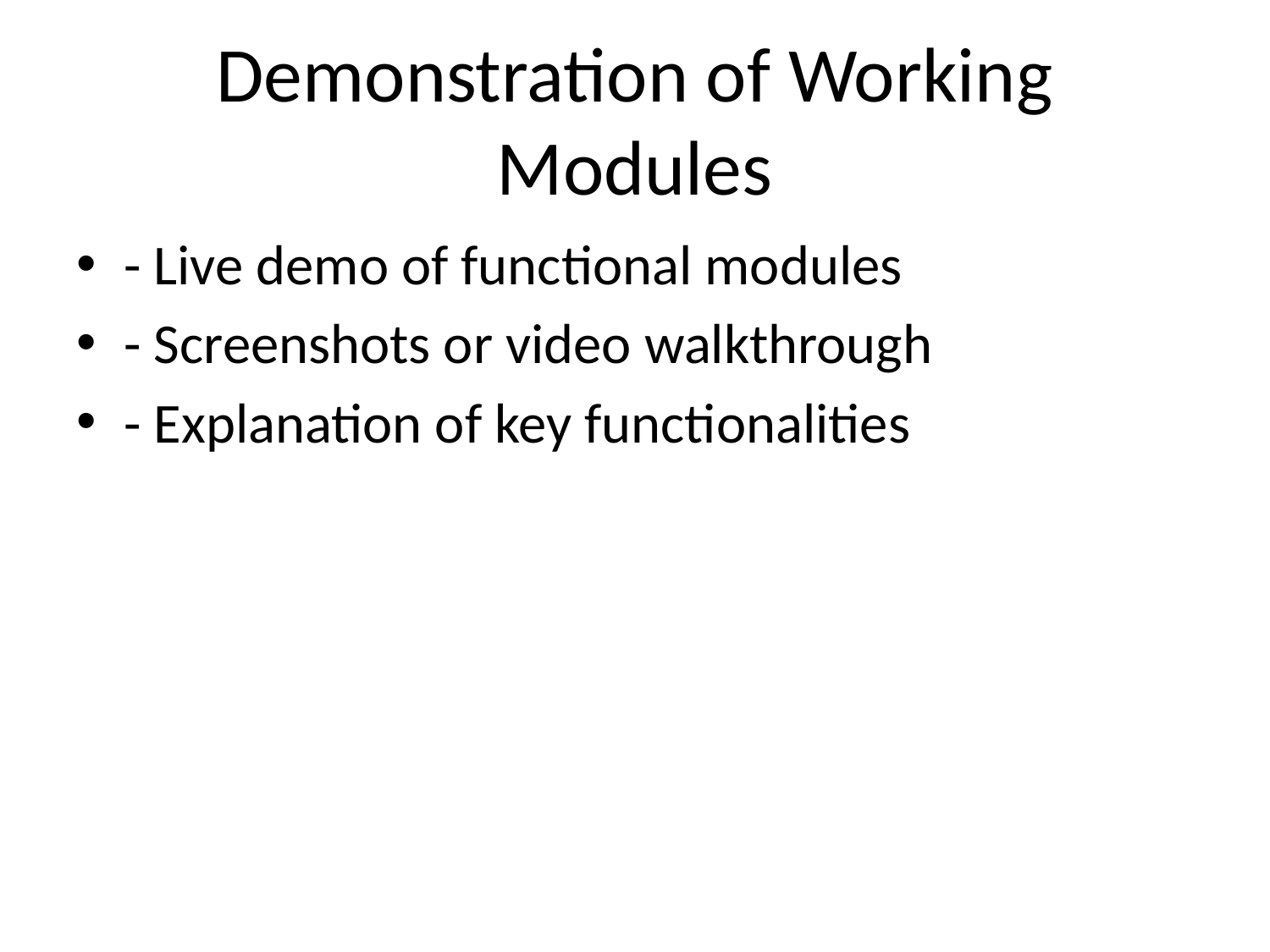

# Demonstration of Working Modules
- Live demo of functional modules
- Screenshots or video walkthrough
- Explanation of key functionalities